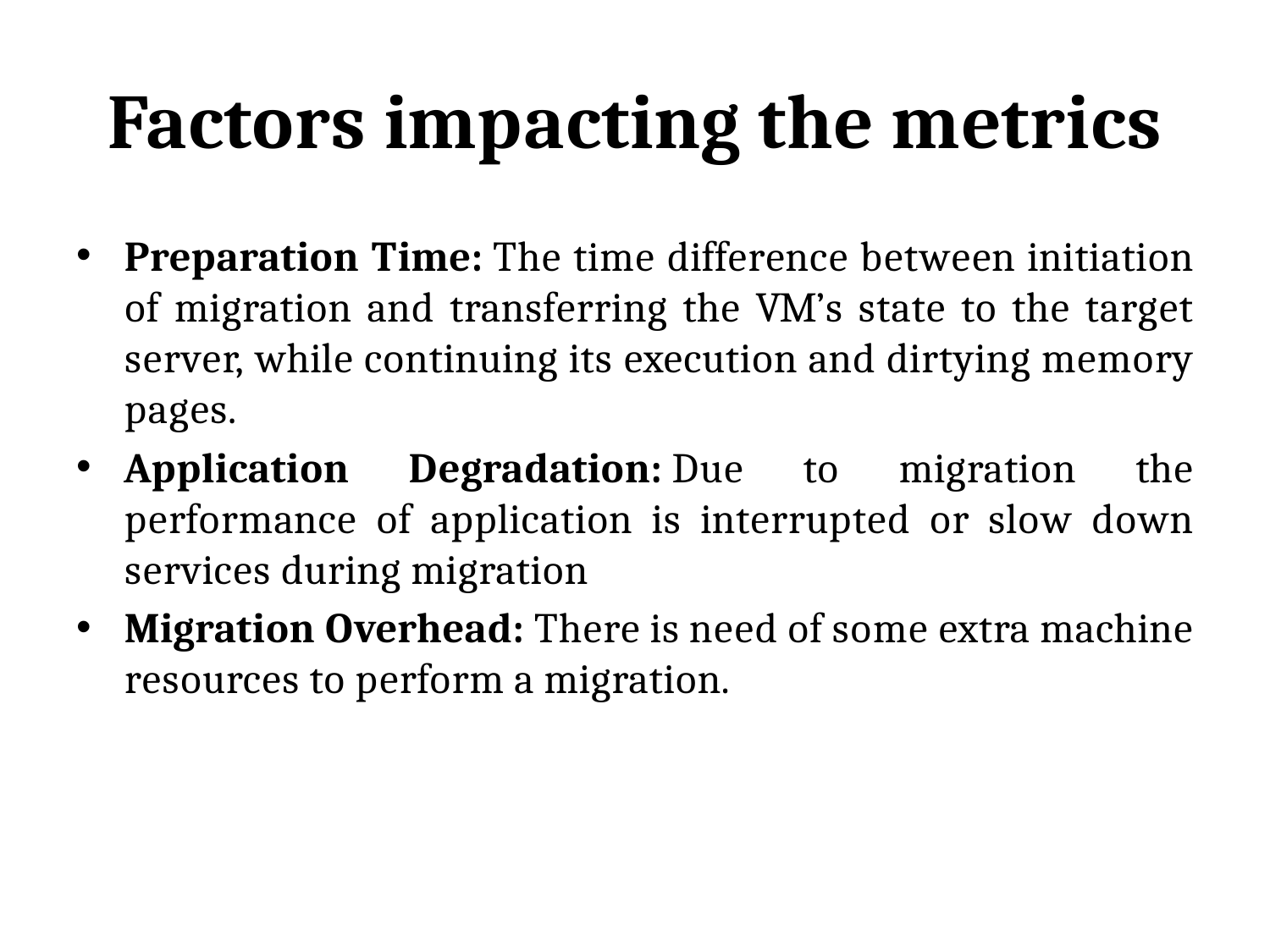

# Factors impacting the metrics
Preparation Time: The time difference between initiation of migration and transferring the VM’s state to the target server, while continuing its execution and dirtying memory pages.
Application Degradation: Due to migration the performance of application is interrupted or slow down services during migration
Migration Overhead: There is need of some extra machine resources to perform a migration.